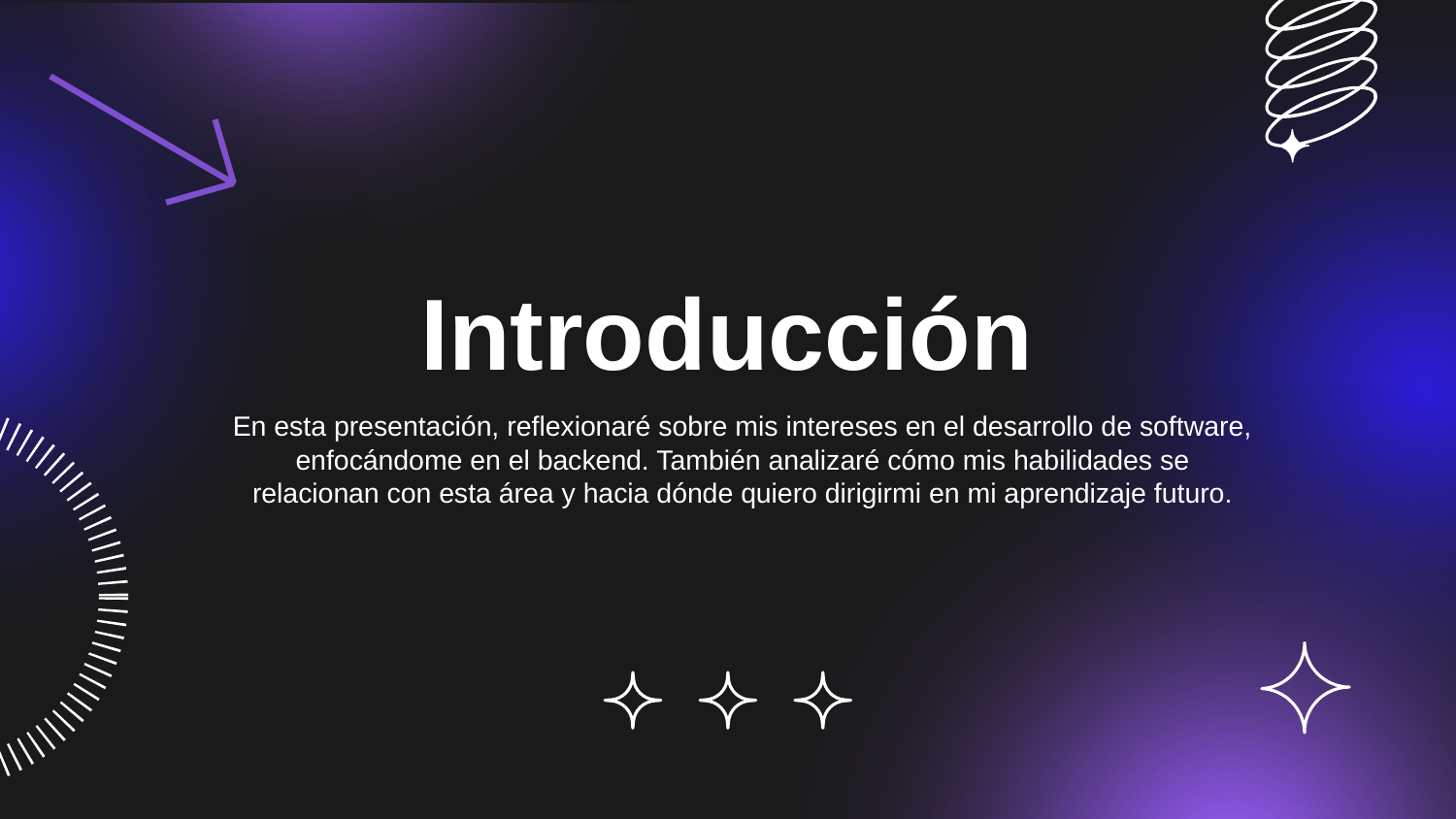

# Introducción
En esta presentación, reflexionaré sobre mis intereses en el desarrollo de software, enfocándome en el backend. También analizaré cómo mis habilidades se relacionan con esta área y hacia dónde quiero dirigirmi en mi aprendizaje futuro.